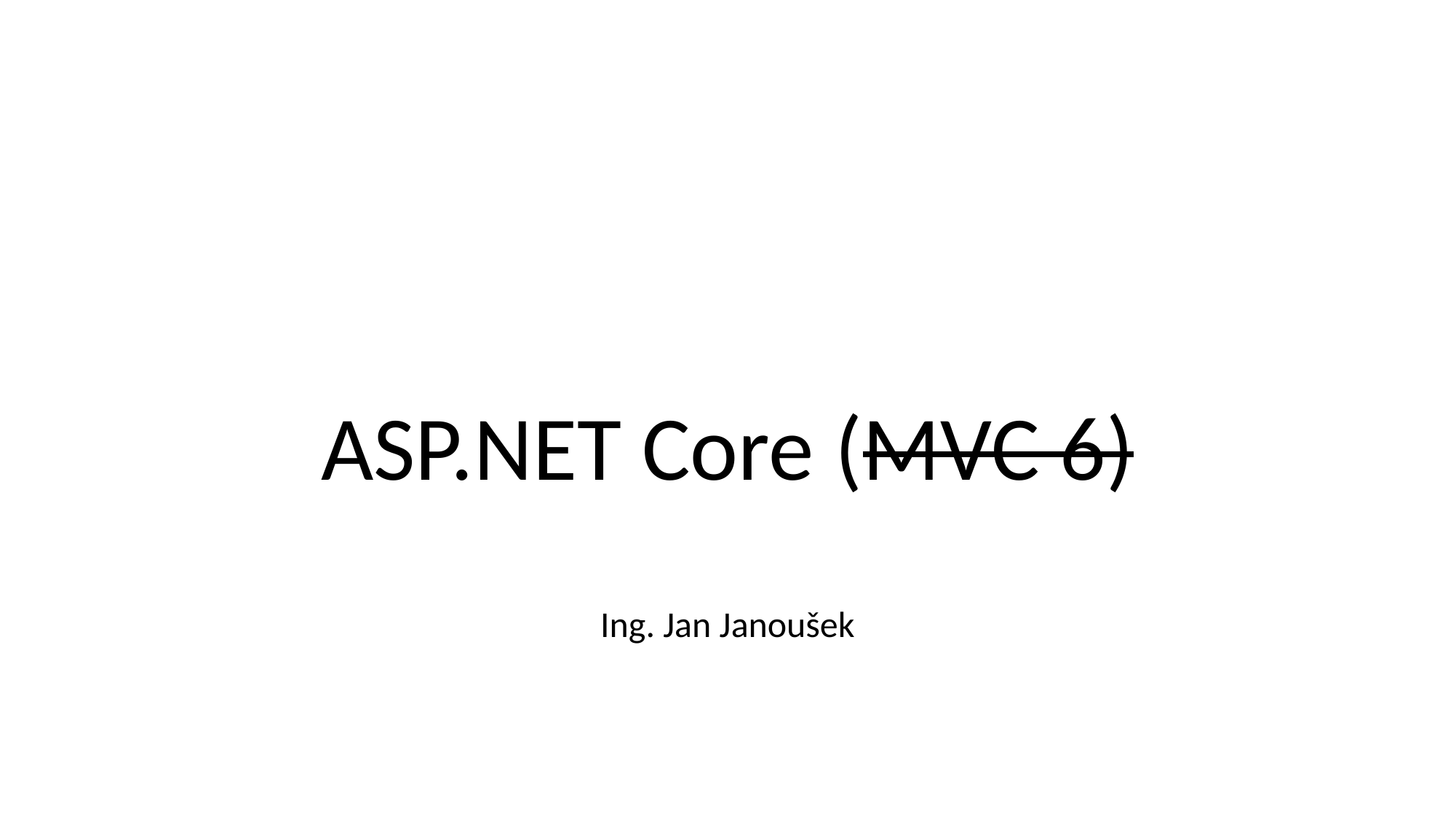

# ASP.NET Core (MVC 6)
Ing. Jan Janoušek